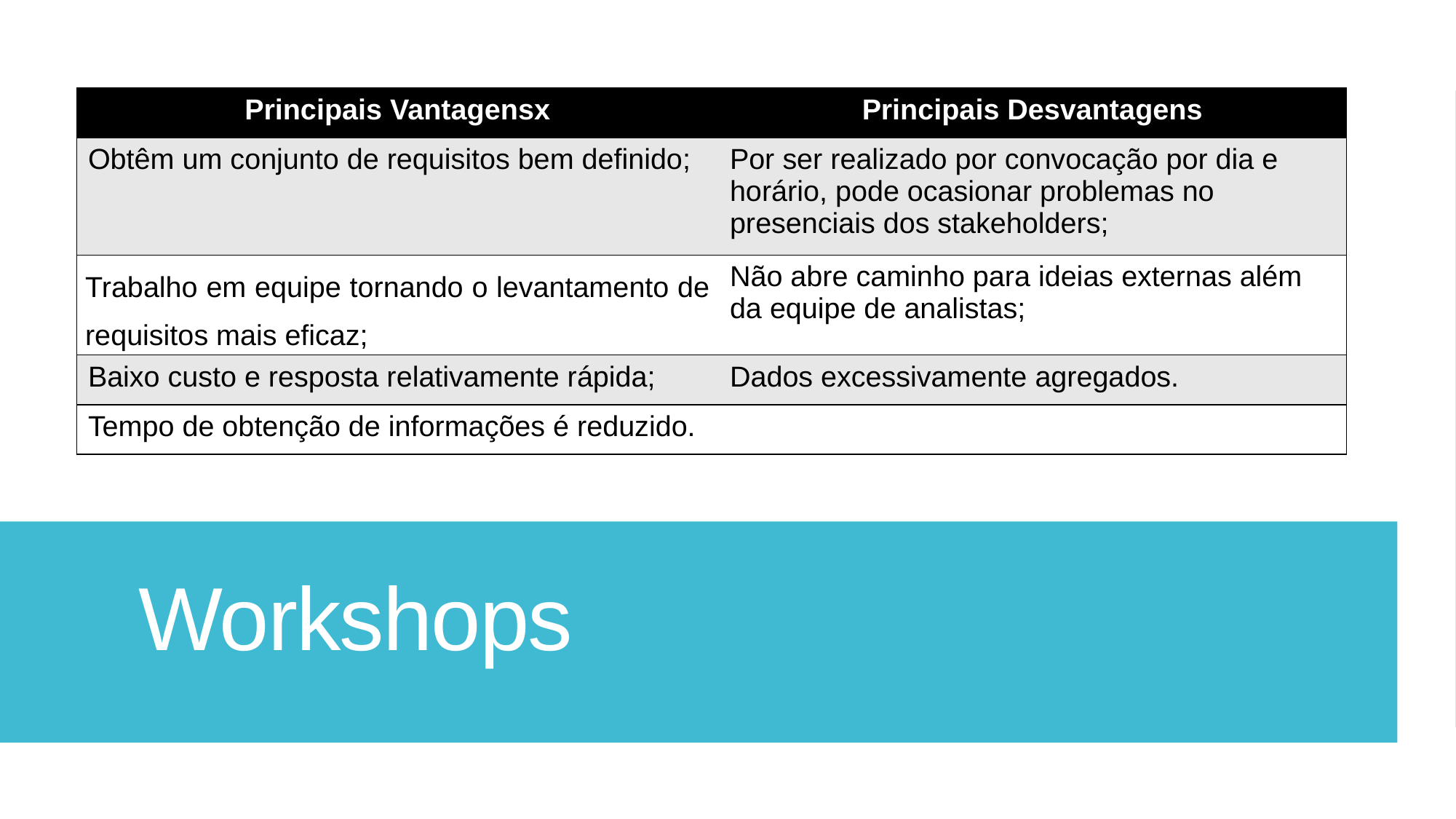

| Principais Vantagensx | Principais Desvantagens |
| --- | --- |
| Obtêm um conjunto de requisitos bem definido; | Por ser realizado por convocação por dia e horário, pode ocasionar problemas no presenciais dos stakeholders; |
| Trabalho em equipe tornando o levantamento de requisitos mais eficaz; | Não abre caminho para ideias externas além da equipe de analistas; |
| Baixo custo e resposta relativamente rápida; | Dados excessivamente agregados. |
| Tempo de obtenção de informações é reduzido. |  |

# Workshops